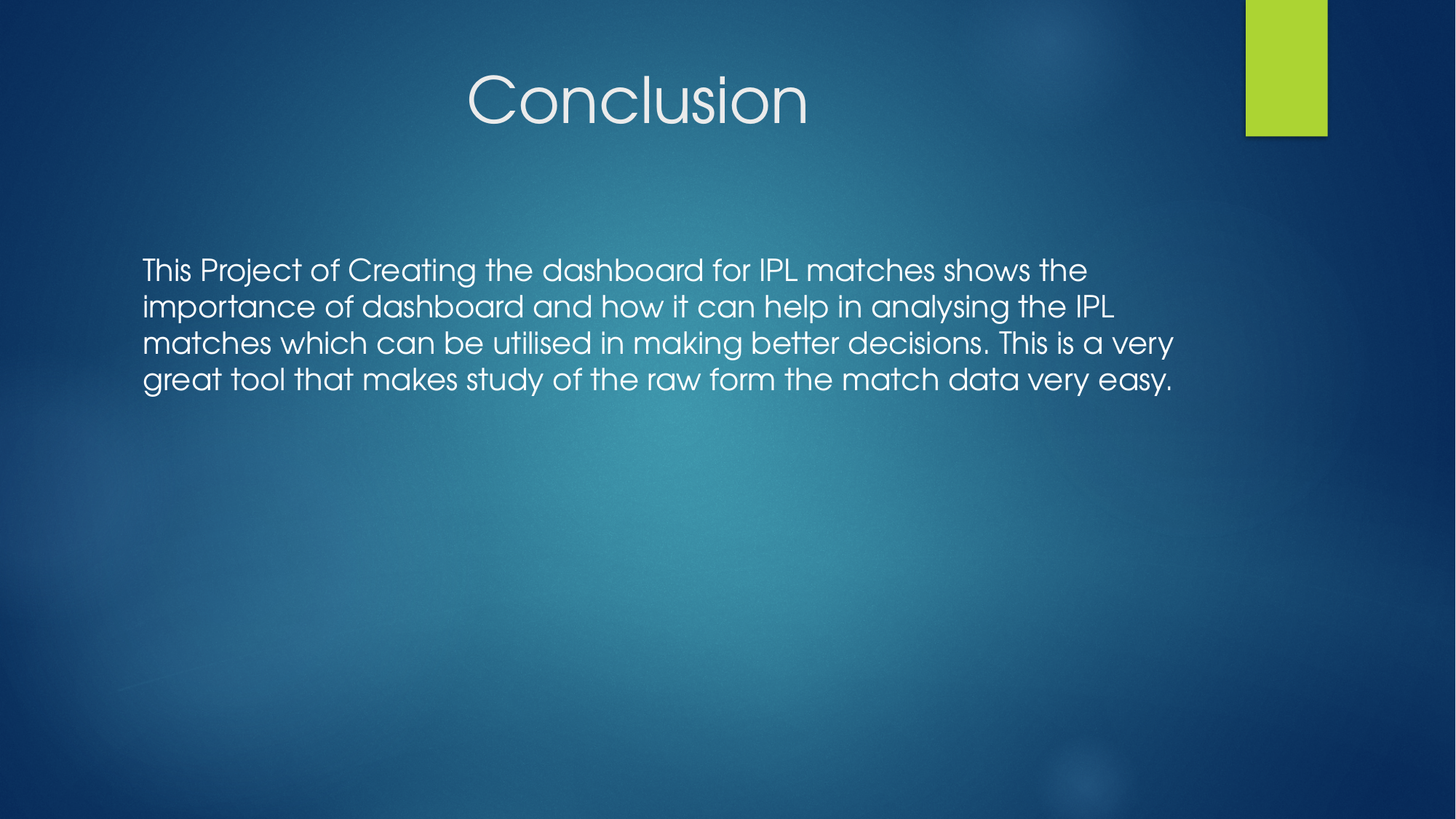

# Conclusion
This Project of Creating the dashboard for IPL matches shows the importance of dashboard and how it can help in analysing the IPL matches which can be utilised in making better decisions. This is a very great tool that makes study of the raw form the match data very easy.